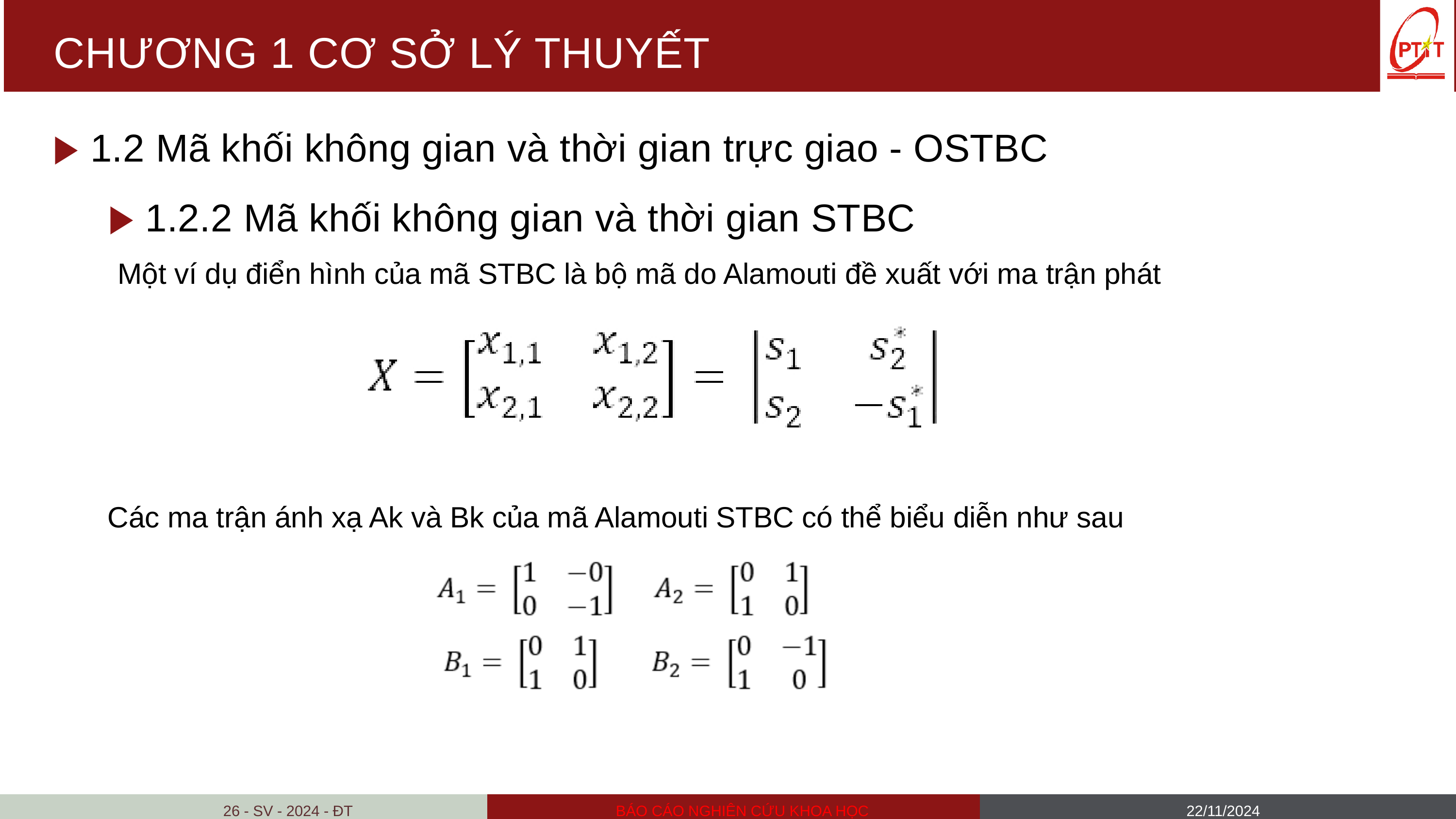

CHƯƠNG 1 CƠ SỞ LÝ THUYẾT
▶ 1.2 Mã khối không gian và thời gian trực giao - OSTBC
     ▶ 1.2.2 Mã khối không gian và thời gian STBC
Một ví dụ điển hình của mã STBC là bộ mã do Alamouti đề xuất với ma trận phát

Các ma trận ánh xạ Ak và Bk của mã Alamouti STBC có thể biểu diễn như sau

26 - SV - 2024 - ĐT
BÁO CÁO NGHIÊN CỨU KHOA HỌC
22/11/2024